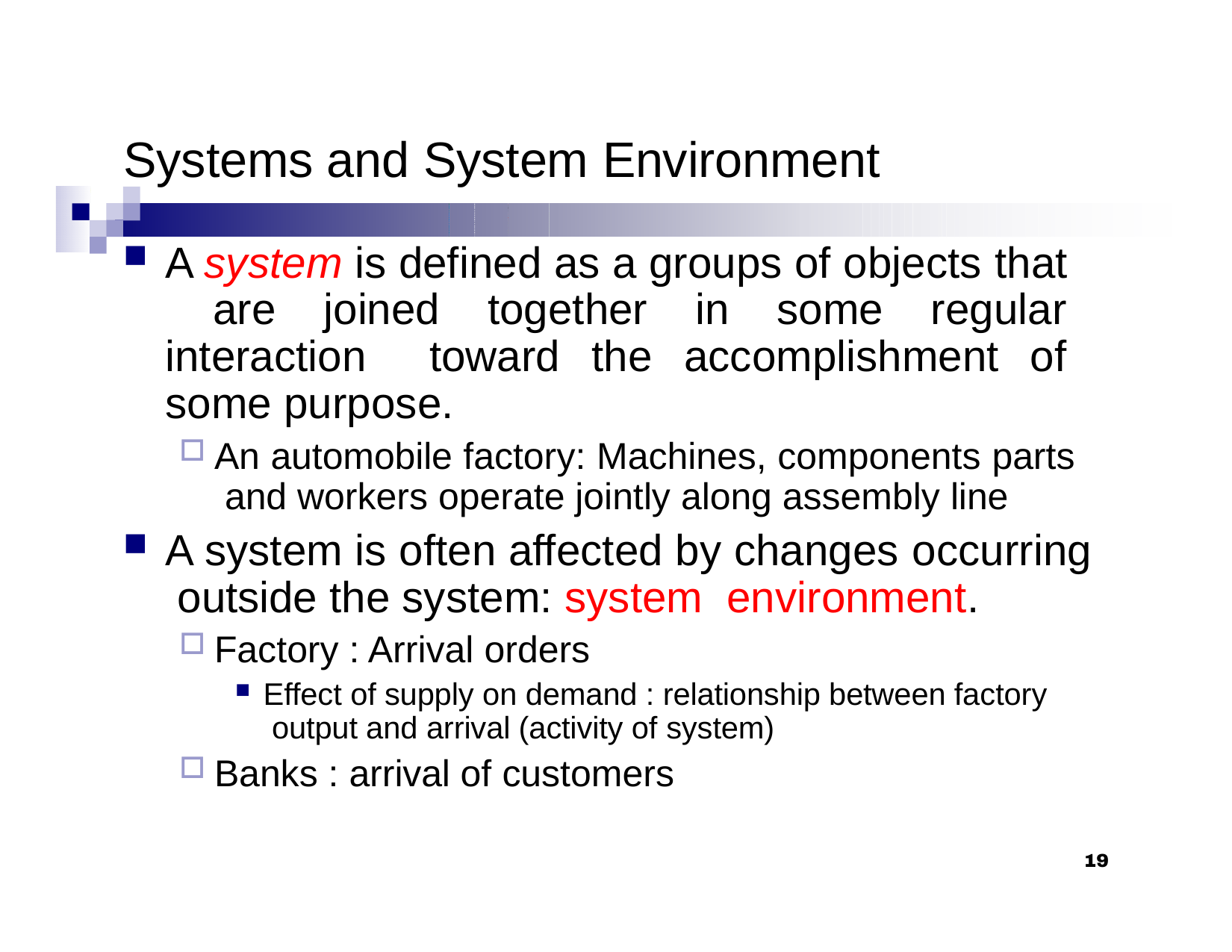

# Systems and System Environment

A system is defined as a groups of objects that  are joined together in some regular interaction  toward the accomplishment of some purpose.
An automobile factory: Machines, components parts  and workers operate jointly along assembly line
A system is often affected by changes occurring  outside the system: system environment.
Factory : Arrival orders
Effect of supply on demand : relationship between factory  output and arrival (activity of system)
Banks : arrival of customers

19